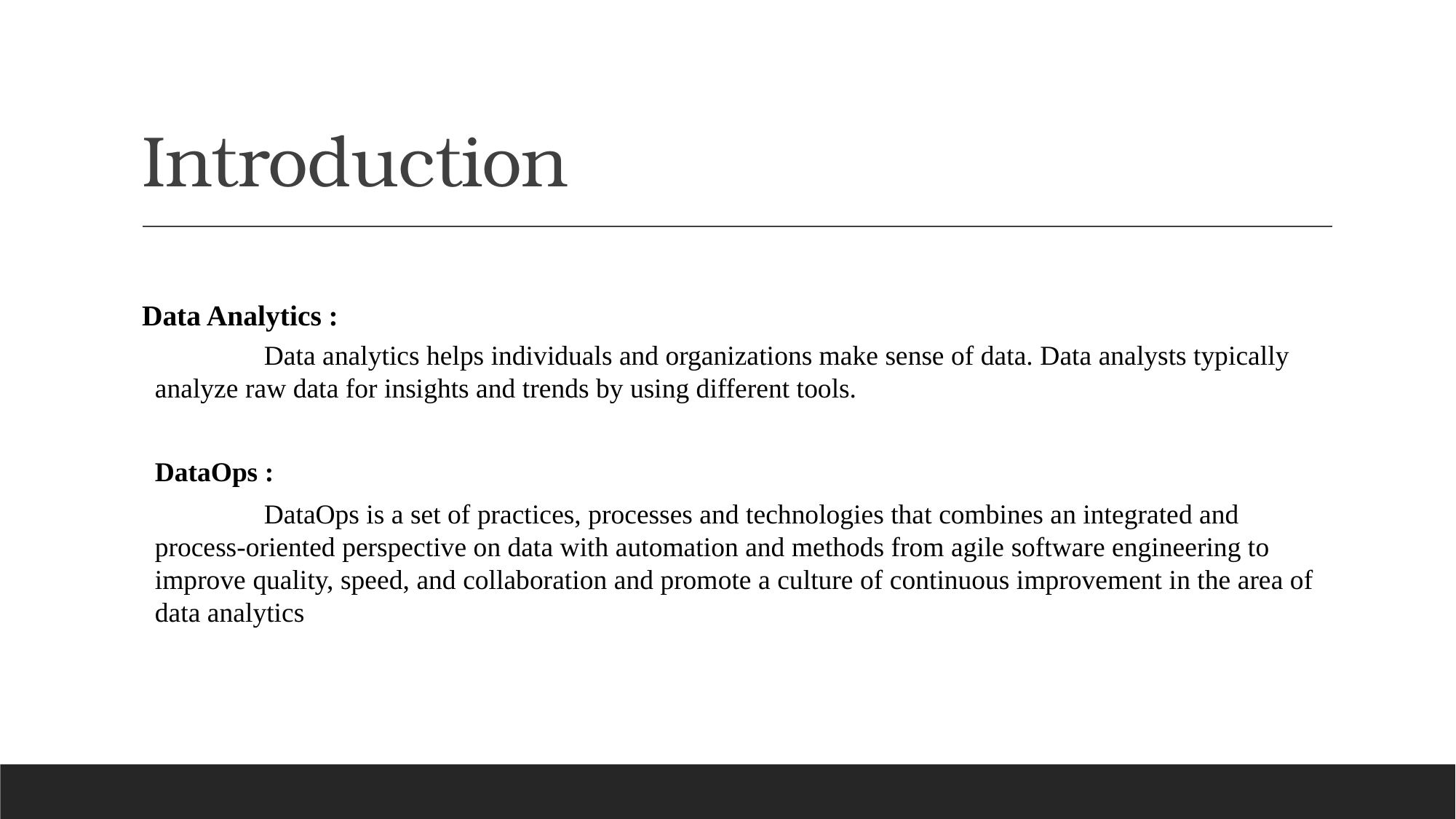

# Introduction
Data Analytics :
	Data analytics helps individuals and organizations make sense of data. Data analysts typically analyze raw data for insights and trends by using different tools.

DataOps :
	DataOps is a set of practices, processes and technologies that combines an integrated and process-oriented perspective on data with automation and methods from agile software engineering to improve quality, speed, and collaboration and promote a culture of continuous improvement in the area of data analytics